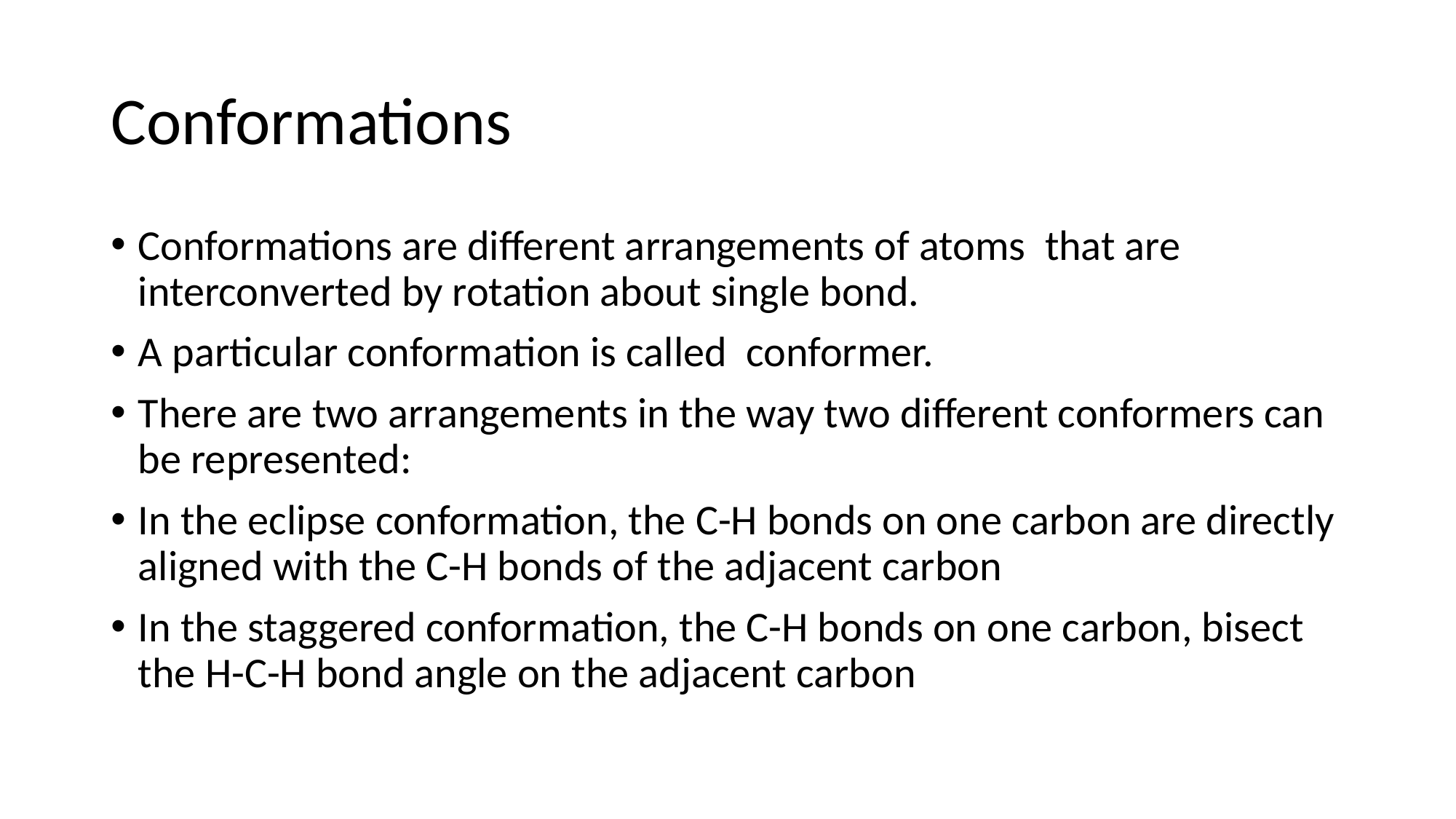

# Conformations
Conformations are different arrangements of atoms  that are interconverted by rotation about single bond.
A particular conformation is called  conformer.
There are two arrangements in the way two different conformers can be represented:
In the eclipse conformation, the C-H bonds on one carbon are directly aligned with the C-H bonds of the adjacent carbon
In the staggered conformation, the C-H bonds on one carbon, bisect the H-C-H bond angle on the adjacent carbon